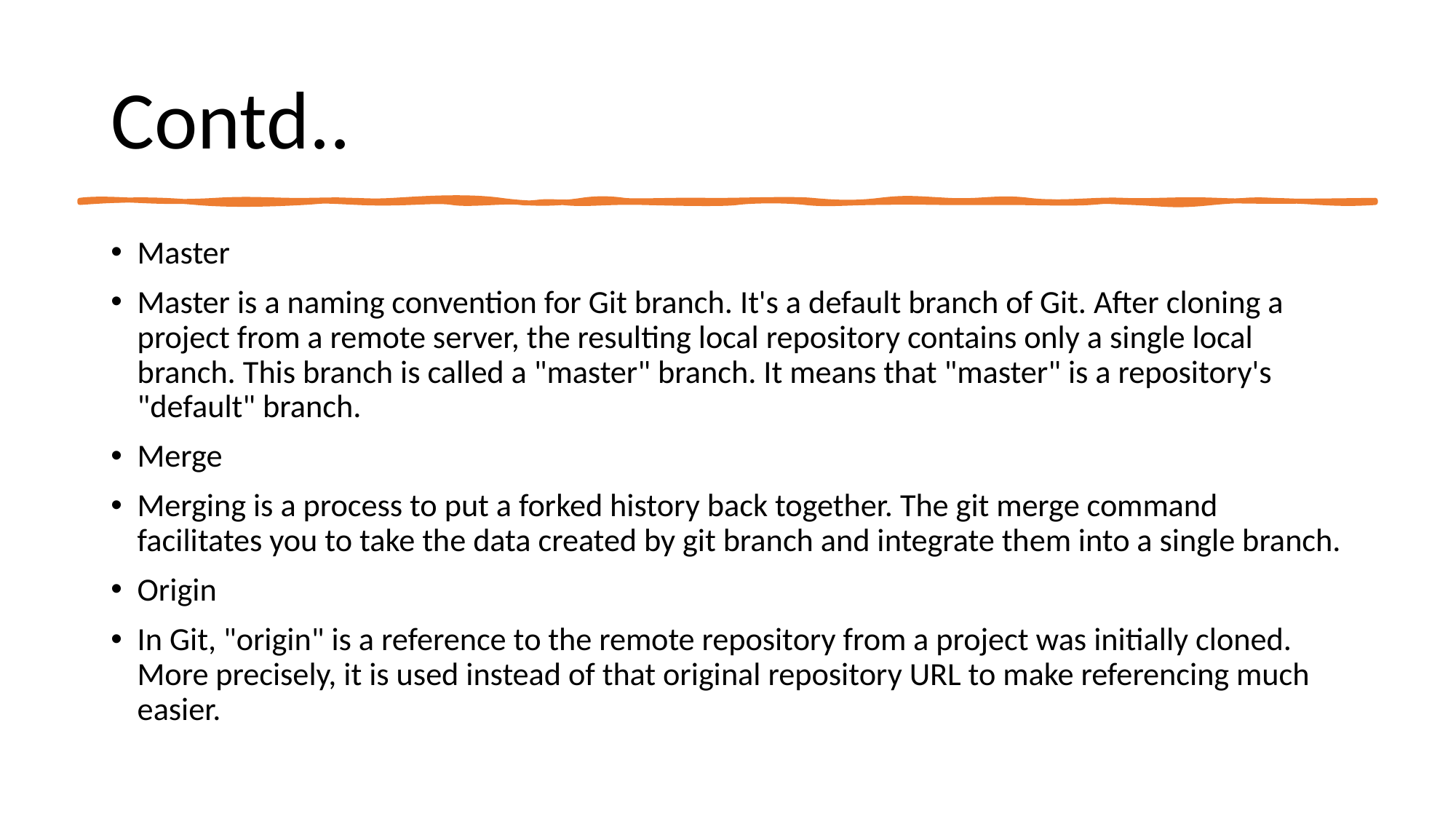

# Contd..

Master
Master is a naming convention for Git branch. It's a default branch of Git. After cloning a project from a remote server, the resulting local repository contains only a single local branch. This branch is called a "master" branch. It means that "master" is a repository's "default" branch.
Merge
Merging is a process to put a forked history back together. The git merge command facilitates you to take the data created by git branch and integrate them into a single branch.
Origin
In Git, "origin" is a reference to the remote repository from a project was initially cloned. More precisely, it is used instead of that original repository URL to make referencing much easier.